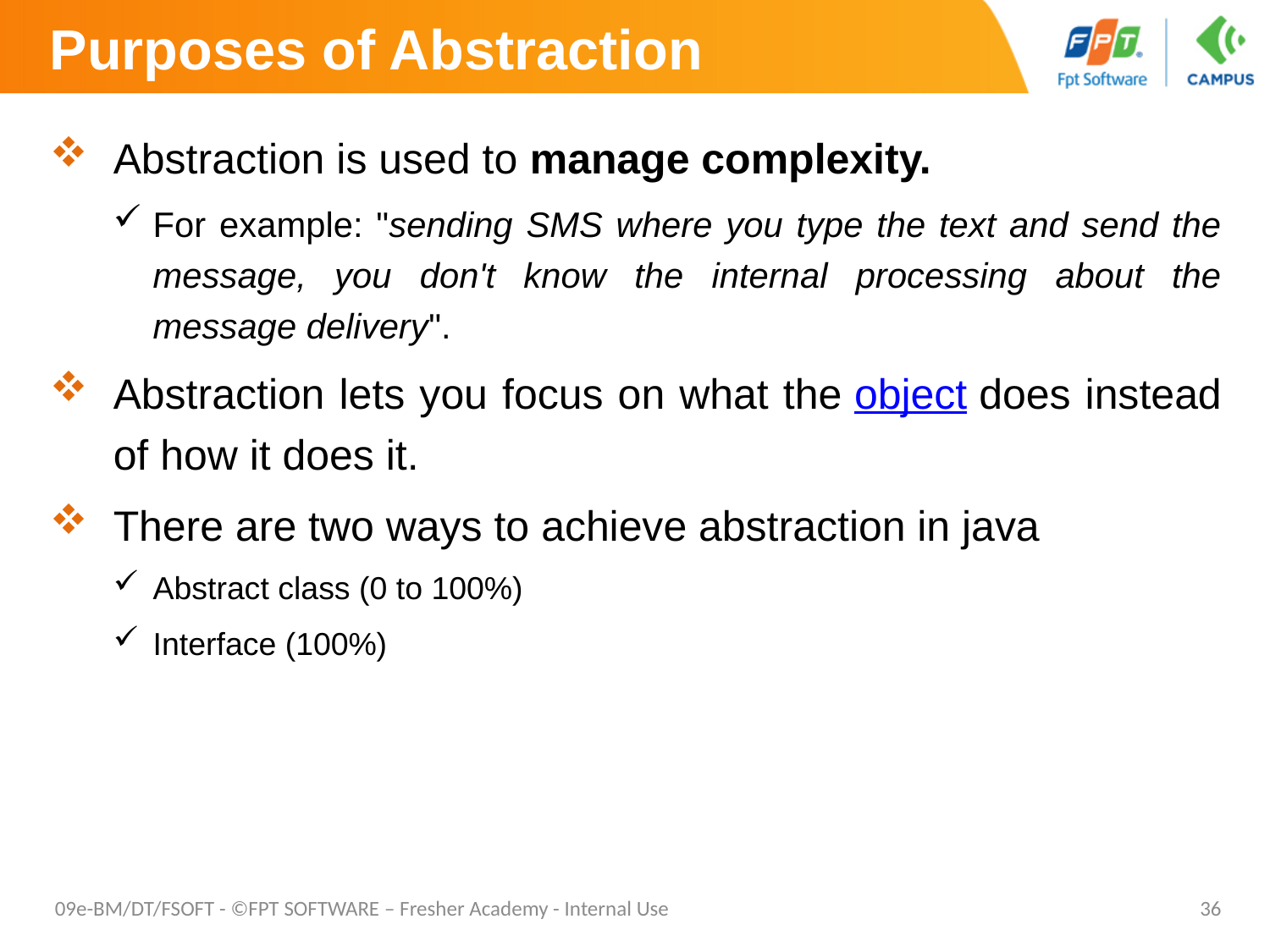

# Purposes of Abstraction
Abstraction is used to manage complexity.
For example: "sending SMS where you type the text and send the message, you don't know the internal processing about the message delivery".
Abstraction lets you focus on what the object does instead of how it does it.
There are two ways to achieve abstraction in java
Abstract class (0 to 100%)
Interface (100%)
09e-BM/DT/FSOFT - ©FPT SOFTWARE – Fresher Academy - Internal Use
36